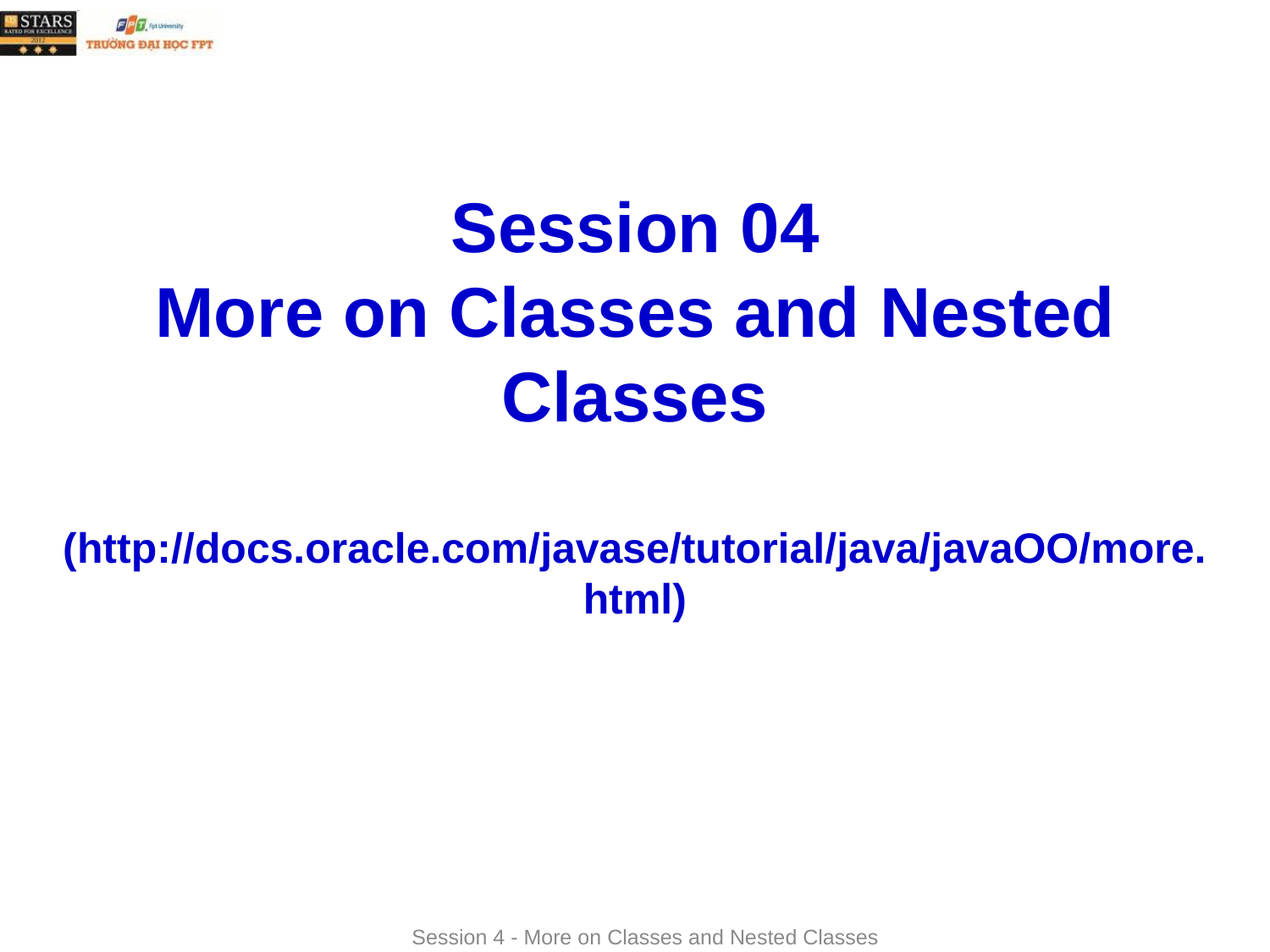

# Session 04 More on Classes and Nested Classes (http://docs.oracle.com/javase/tutorial/java/javaOO/more.html)
Session 4 - More on Classes and Nested Classes